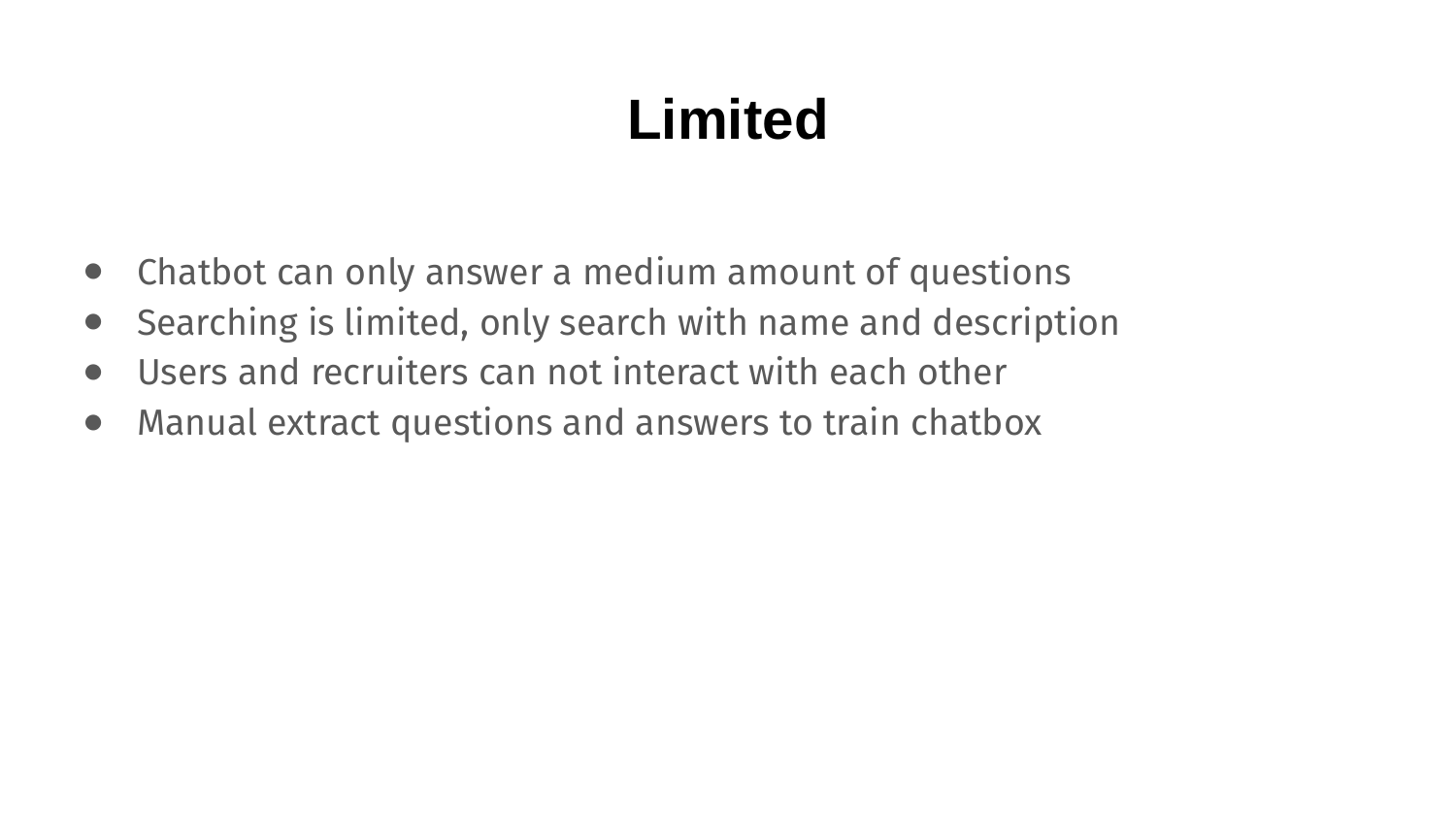

# Limited

Chatbot can only answer a medium amount of questions
Searching is limited, only search with name and description
Users and recruiters can not interact with each other
Manual extract questions and answers to train chatbox